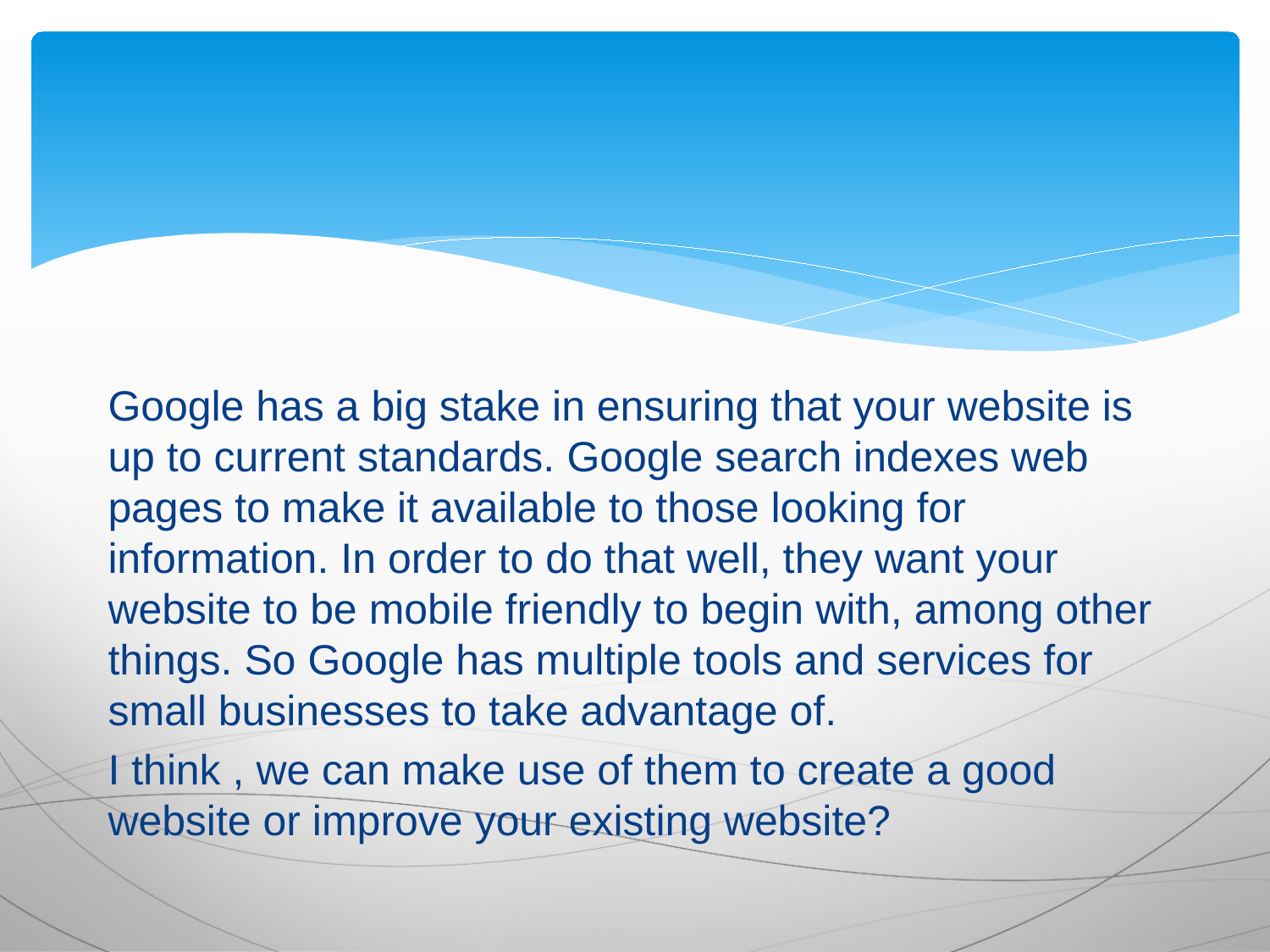

Google has a big stake in ensuring that your website is up to current standards. Google search indexes web pages to make it available to those looking for information. In order to do that well, they want your website to be mobile friendly to begin with, among other things. So Google has multiple tools and services for small businesses to take advantage of.
I think , we can make use of them to create a good website or improve your existing website?